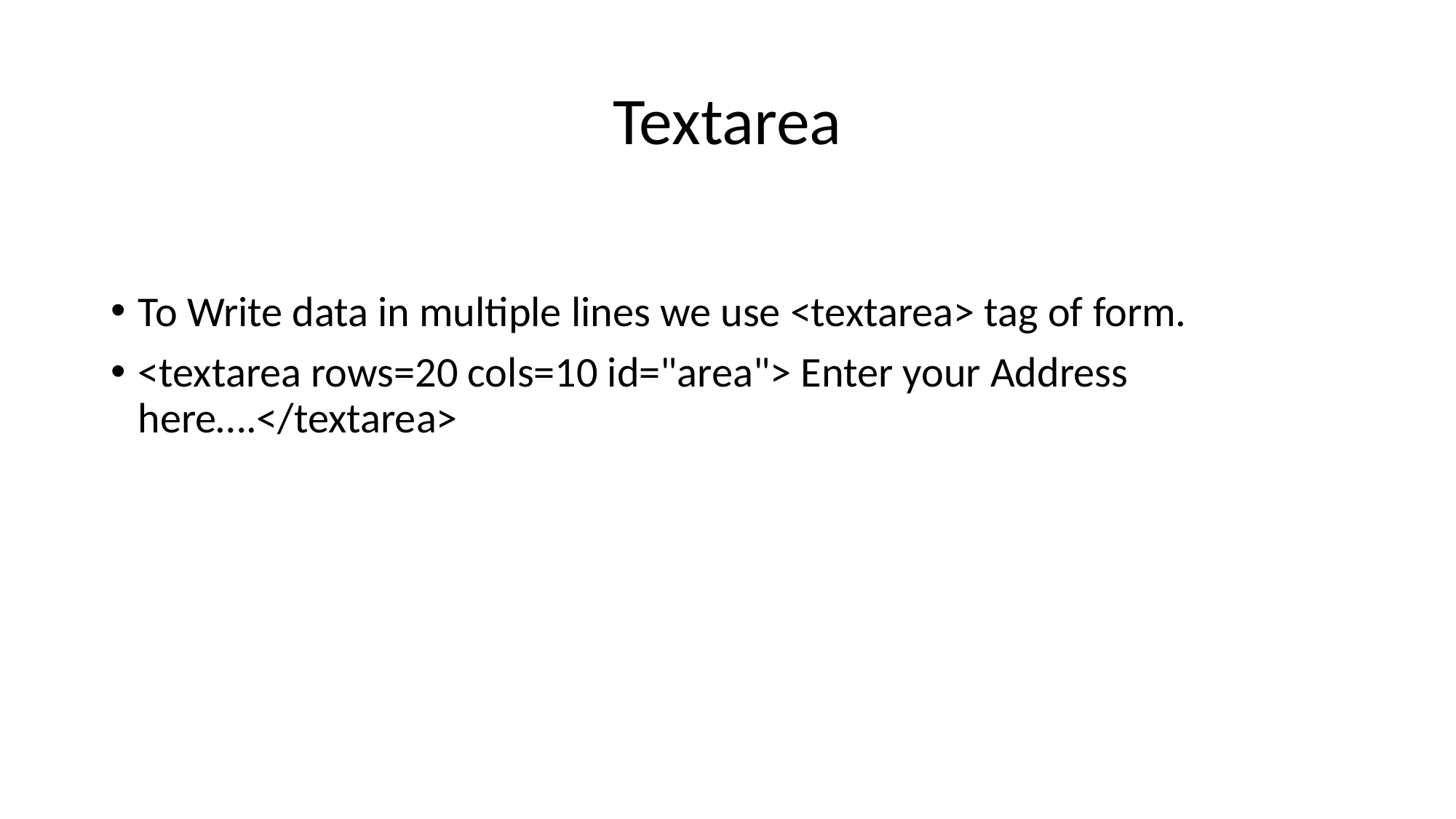

# Textarea

To Write data in multiple lines we use <textarea> tag of form.
<textarea rows=20 cols=10 id="area"> Enter your Address here….</textarea>